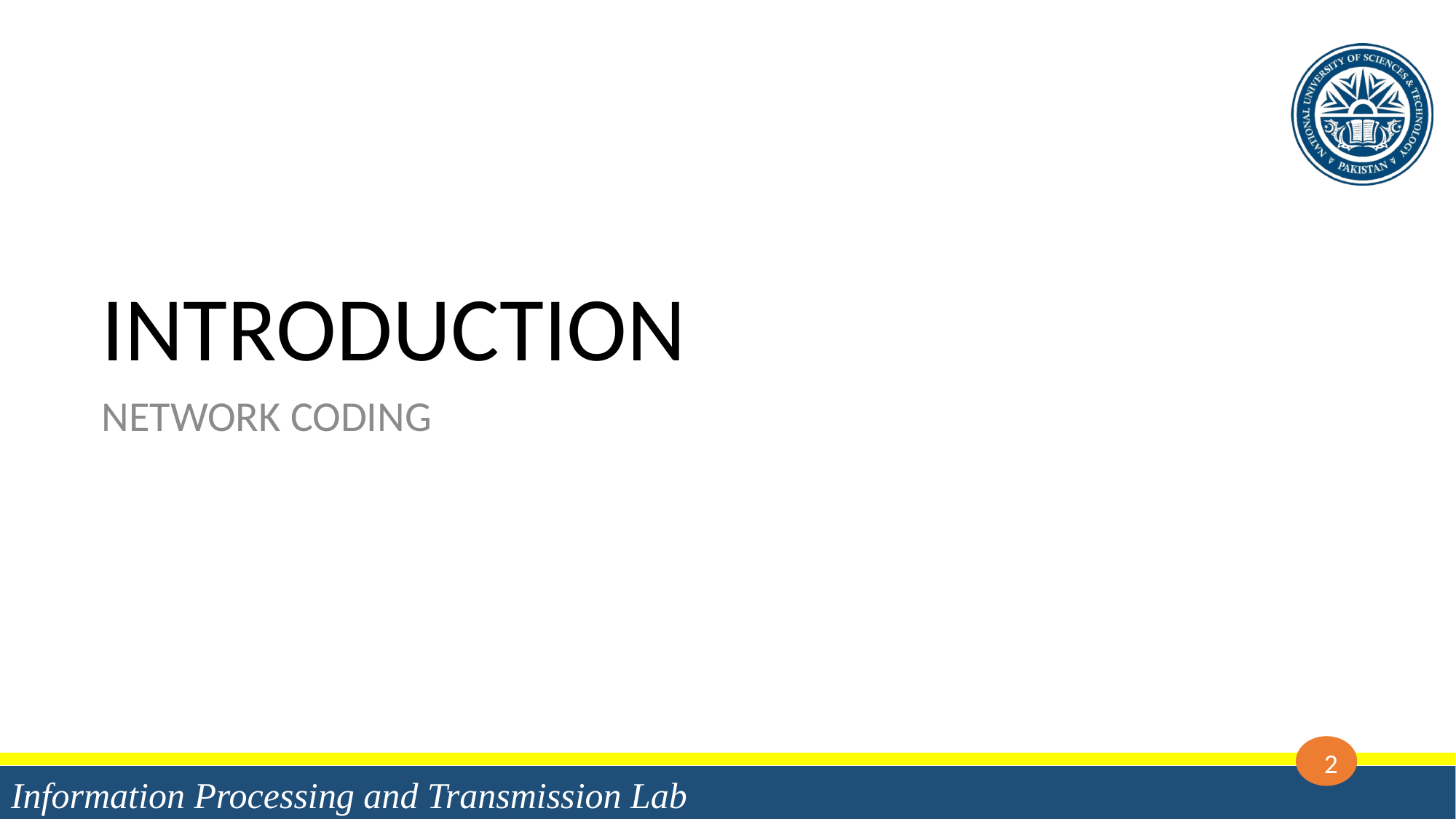

# INTRODUCTION
NETWORK CODING

2
Information Processing and Transmission Lab